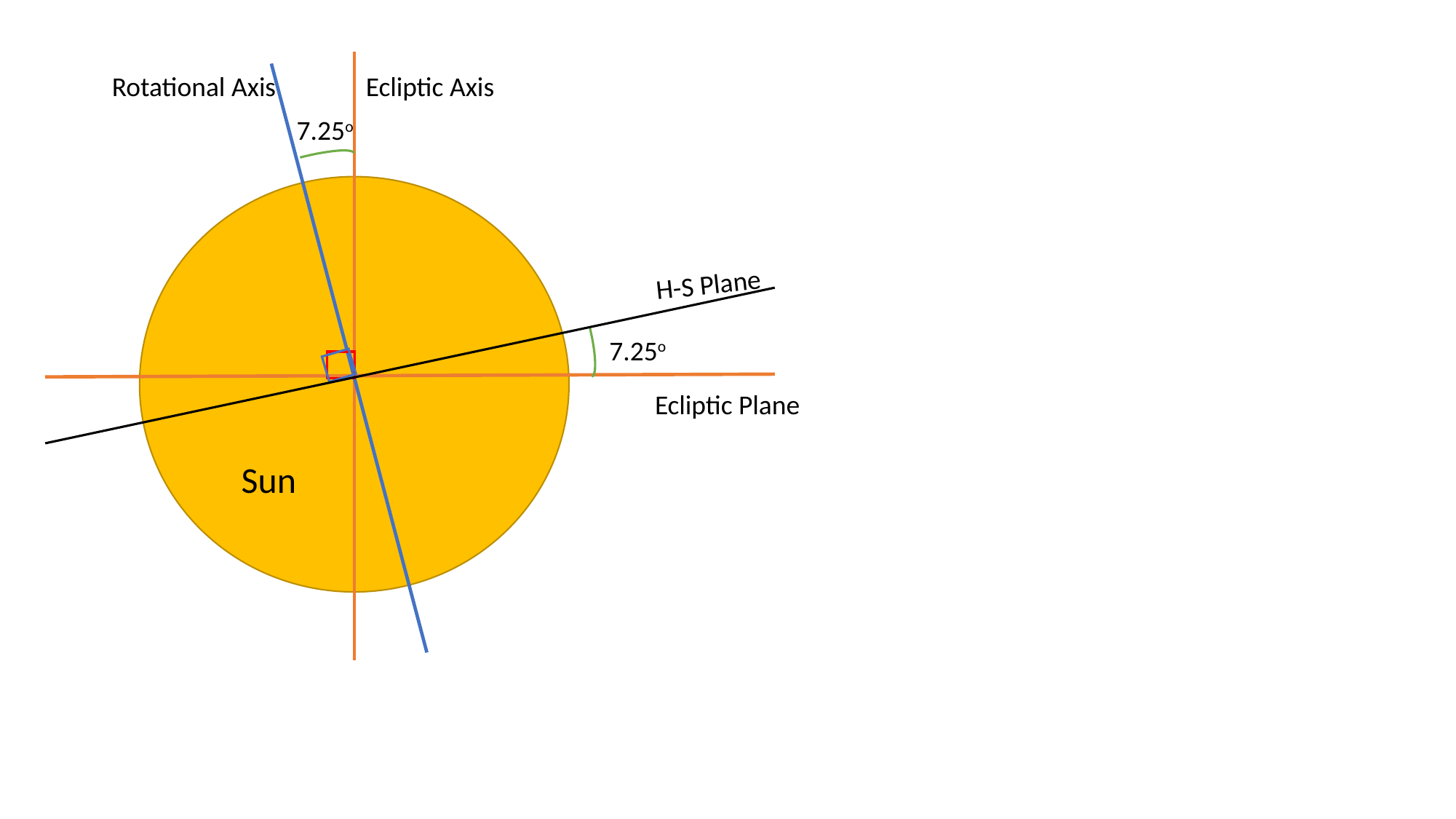

Rotational Axis
Ecliptic Axis
7.25o

H-S Plane

7.25o

Ecliptic Plane
Sun